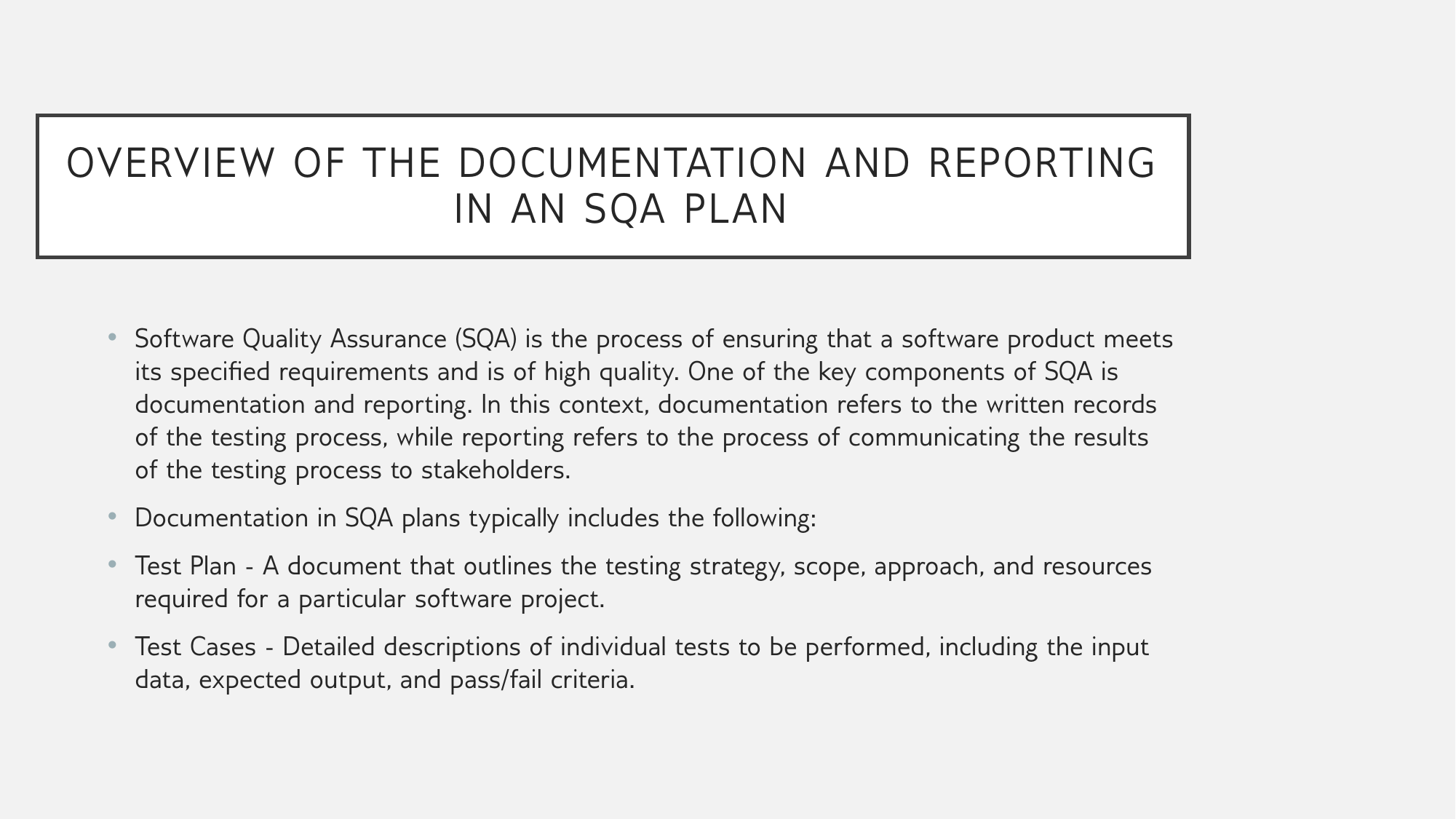

# overview of the Documentation and Reporting in an SQA plan
Software Quality Assurance (SQA) is the process of ensuring that a software product meets its specified requirements and is of high quality. One of the key components of SQA is documentation and reporting. In this context, documentation refers to the written records of the testing process, while reporting refers to the process of communicating the results of the testing process to stakeholders.
Documentation in SQA plans typically includes the following:
Test Plan - A document that outlines the testing strategy, scope, approach, and resources required for a particular software project.
Test Cases - Detailed descriptions of individual tests to be performed, including the input data, expected output, and pass/fail criteria.